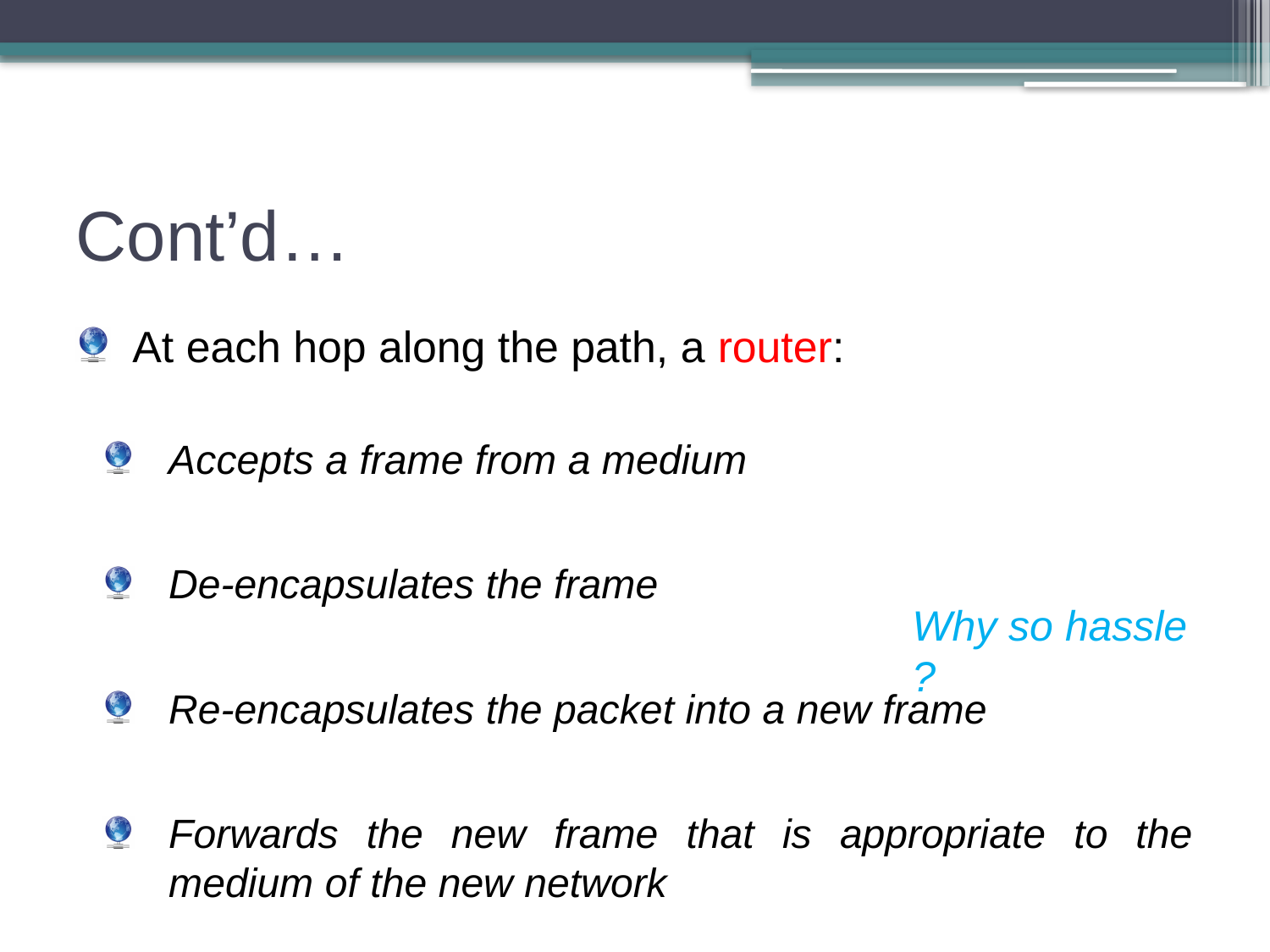

# Cont’d…
At each hop along the path, a router:

Accepts a frame from a medium

De-encapsulates the frame

Re-encapsulates the packet into a new frame

Forwards the new frame that is appropriate to the medium of the new network

Why so hassle ?